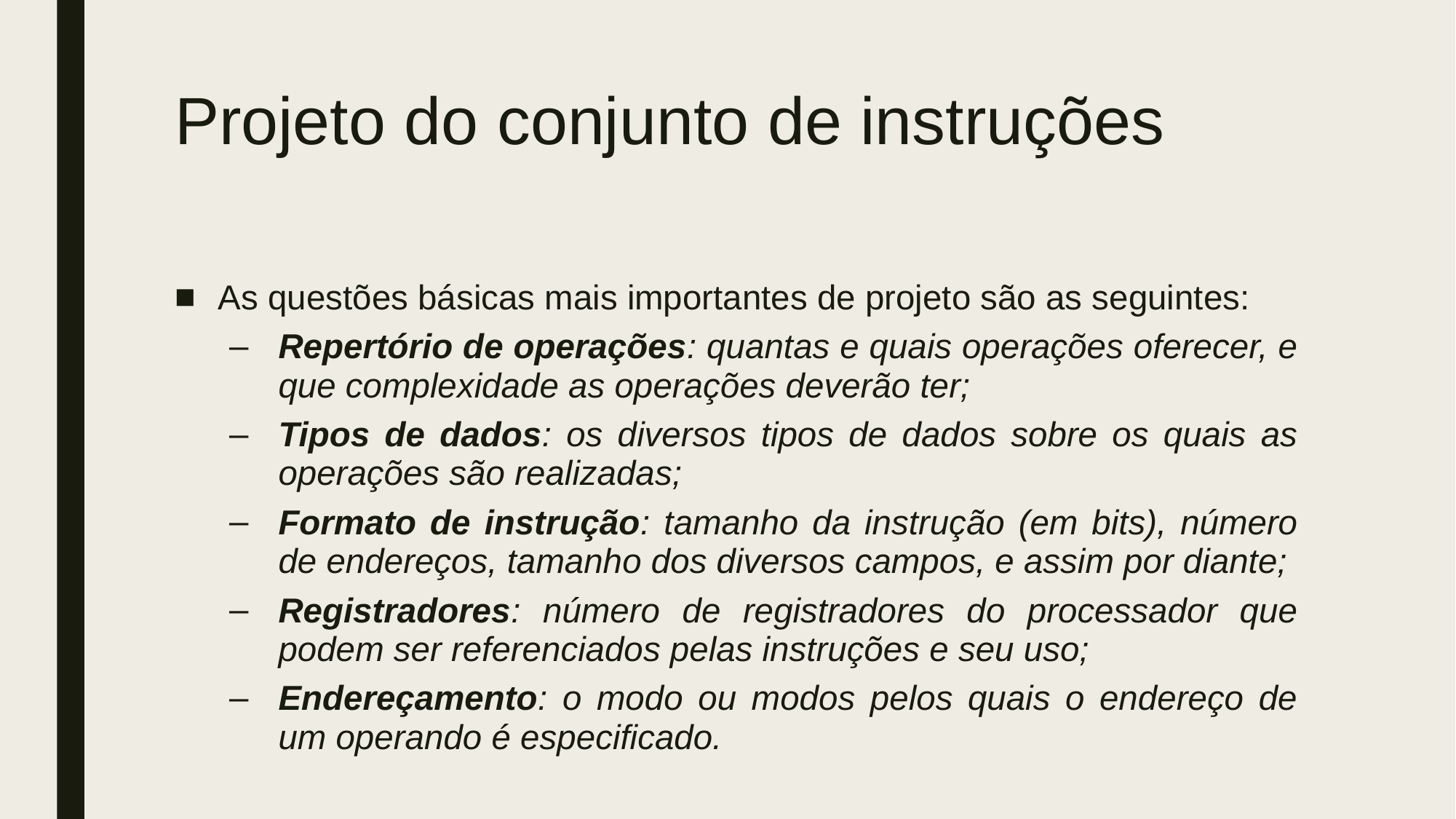

# Projeto do conjunto de instruções
As questões básicas mais importantes de projeto são as seguintes:
Repertório de operações: quantas e quais operações oferecer, e que complexidade as operações deverão ter;
Tipos de dados: os diversos tipos de dados sobre os quais as operações são realizadas;
Formato de instrução: tamanho da instrução (em bits), número de endereços, tamanho dos diversos campos, e assim por diante;
Registradores: número de registradores do processador que podem ser referenciados pelas instruções e seu uso;
Endereçamento: o modo ou modos pelos quais o endereço de um operando é especificado.